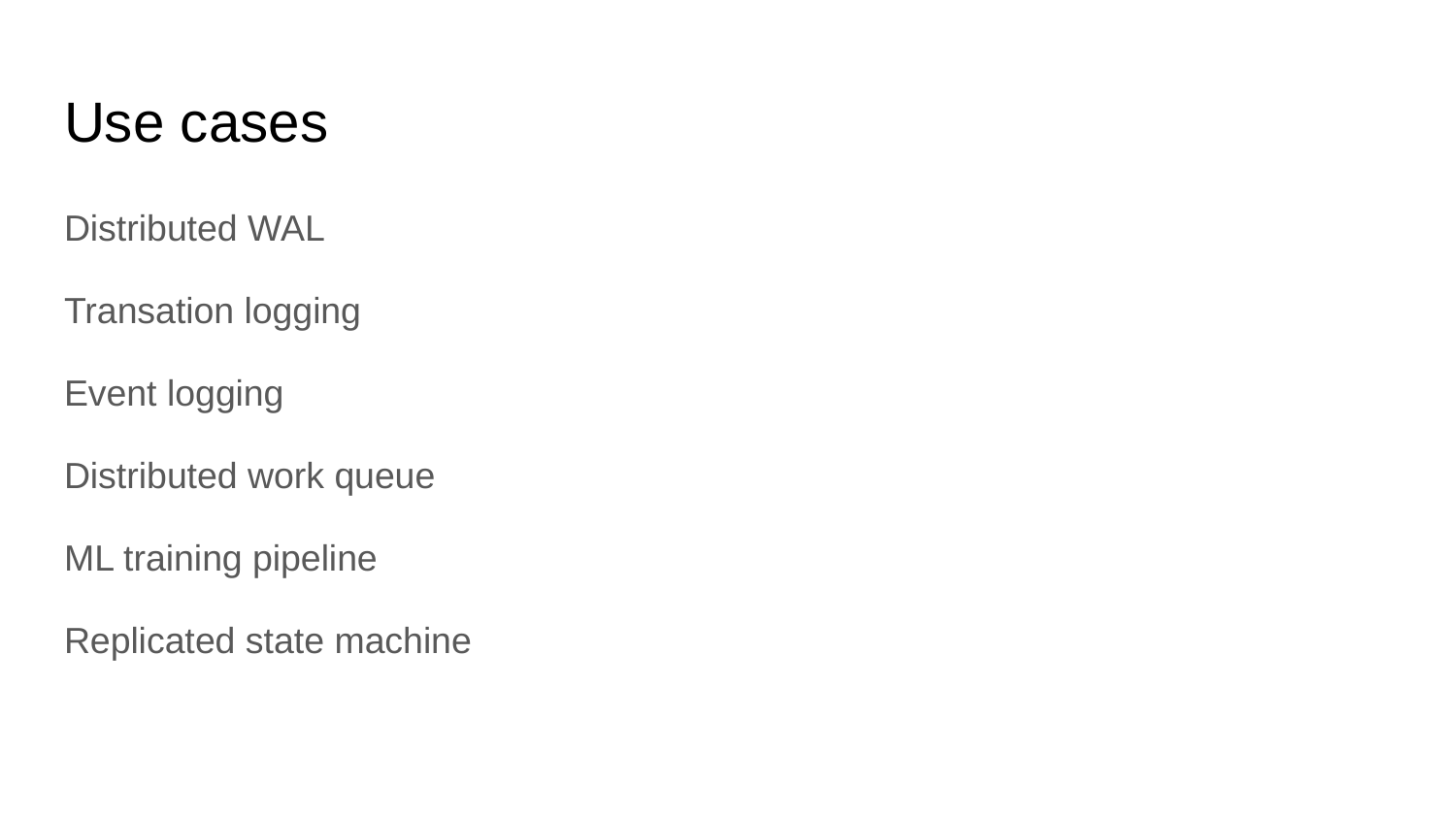

# Use cases
Distributed WAL
Transation logging
Event logging
Distributed work queue
ML training pipeline
Replicated state machine